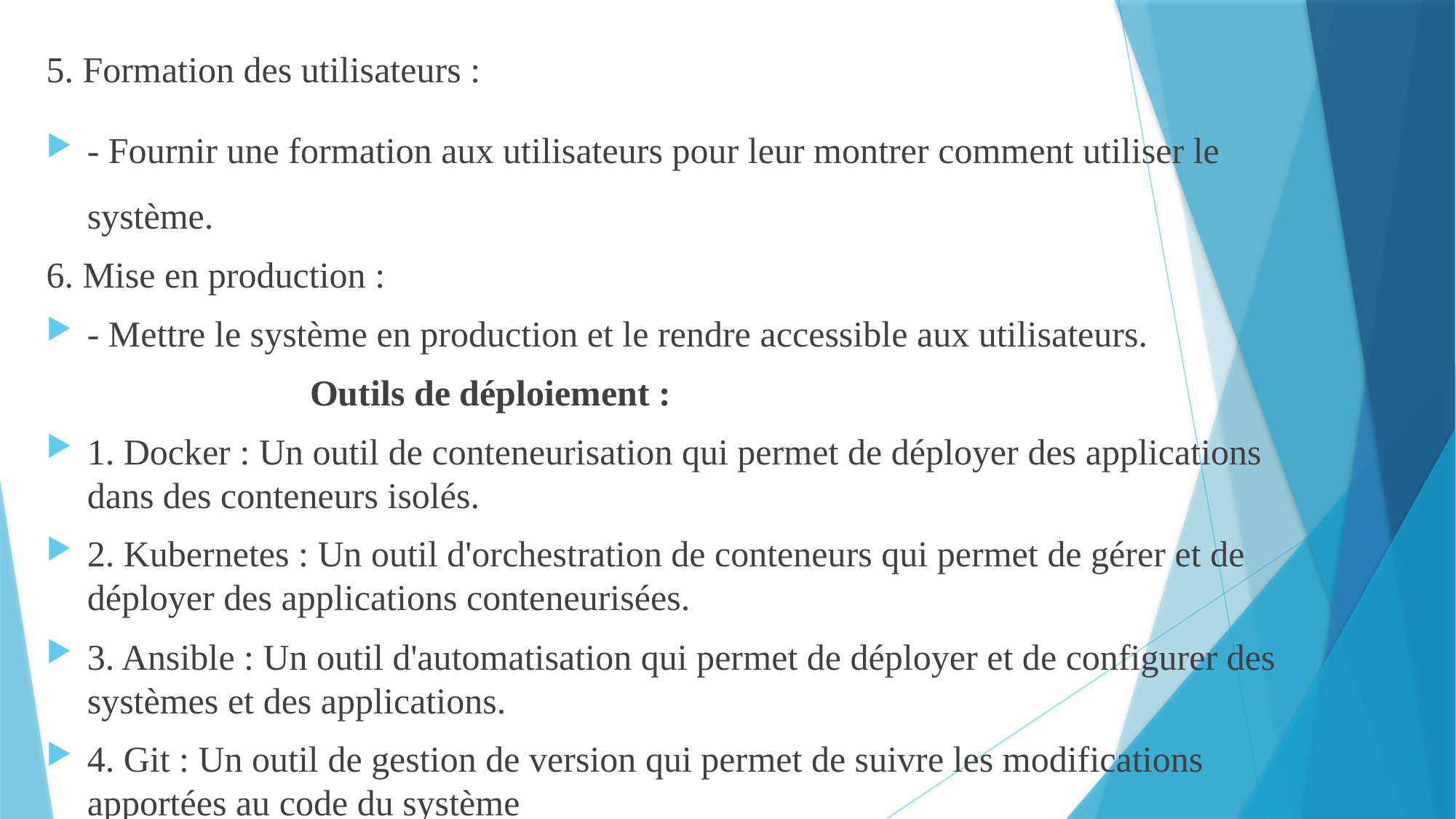

5. Formation des utilisateurs :
- Fournir une formation aux utilisateurs pour leur montrer comment utiliser le système.
6. Mise en production :
- Mettre le système en production et le rendre accessible aux utilisateurs.
                             Outils de déploiement :
1. Docker : Un outil de conteneurisation qui permet de déployer des applications dans des conteneurs isolés.
2. Kubernetes : Un outil d'orchestration de conteneurs qui permet de gérer et de déployer des applications conteneurisées.
3. Ansible : Un outil d'automatisation qui permet de déployer et de configurer des systèmes et des applications.
4. Git : Un outil de gestion de version qui permet de suivre les modifications apportées au code du système